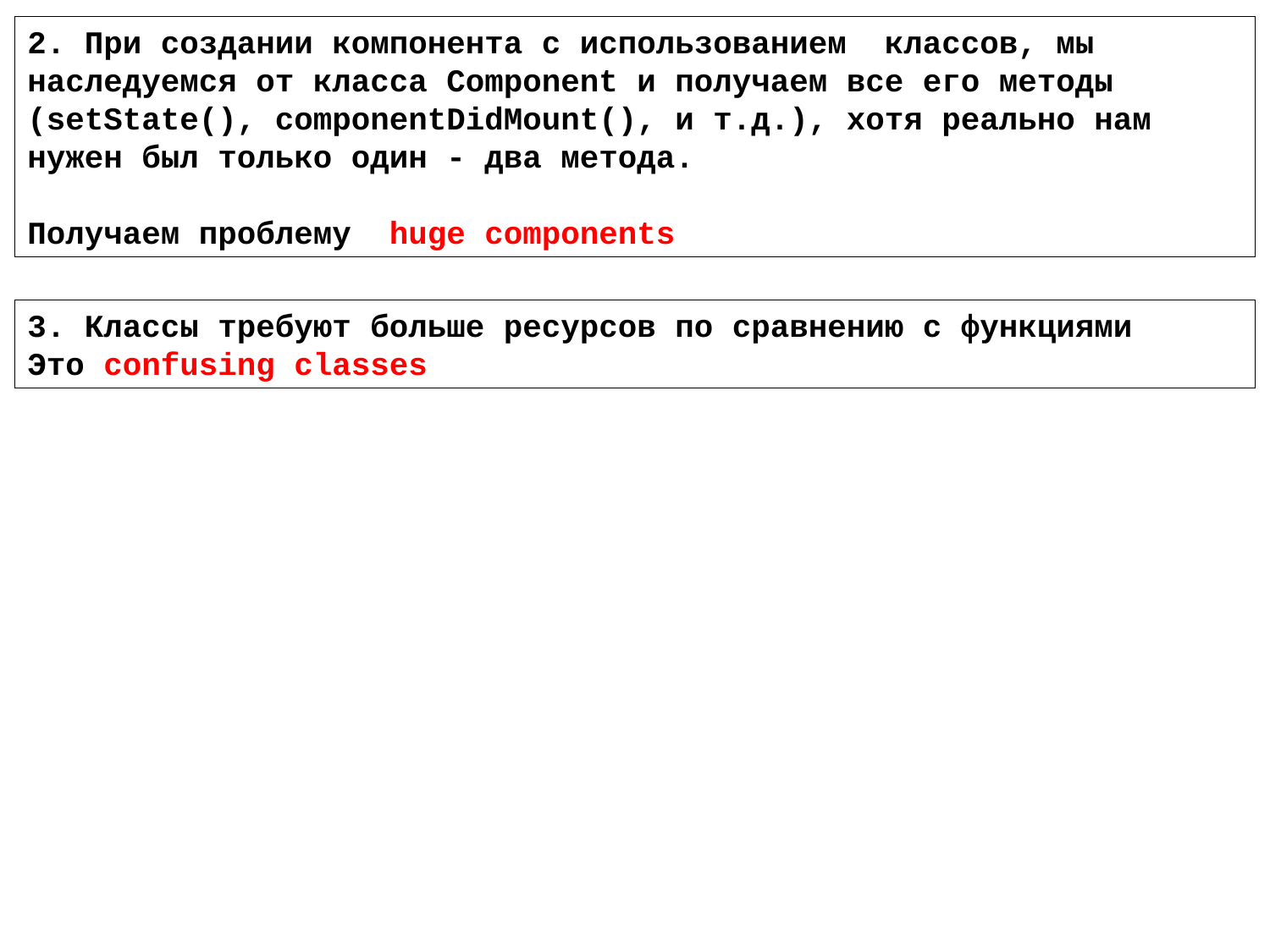

2. При создании компонента с использованием  классов, мы наследуемся от класса Component и получаем все его методы (setState(), componentDidMount(), и т.д.), хотя реально нам нужен был только один - два метода.

Получаем проблему  huge components
3. Классы требуют больше ресурсов по сравнению с функциями
Это confusing classes